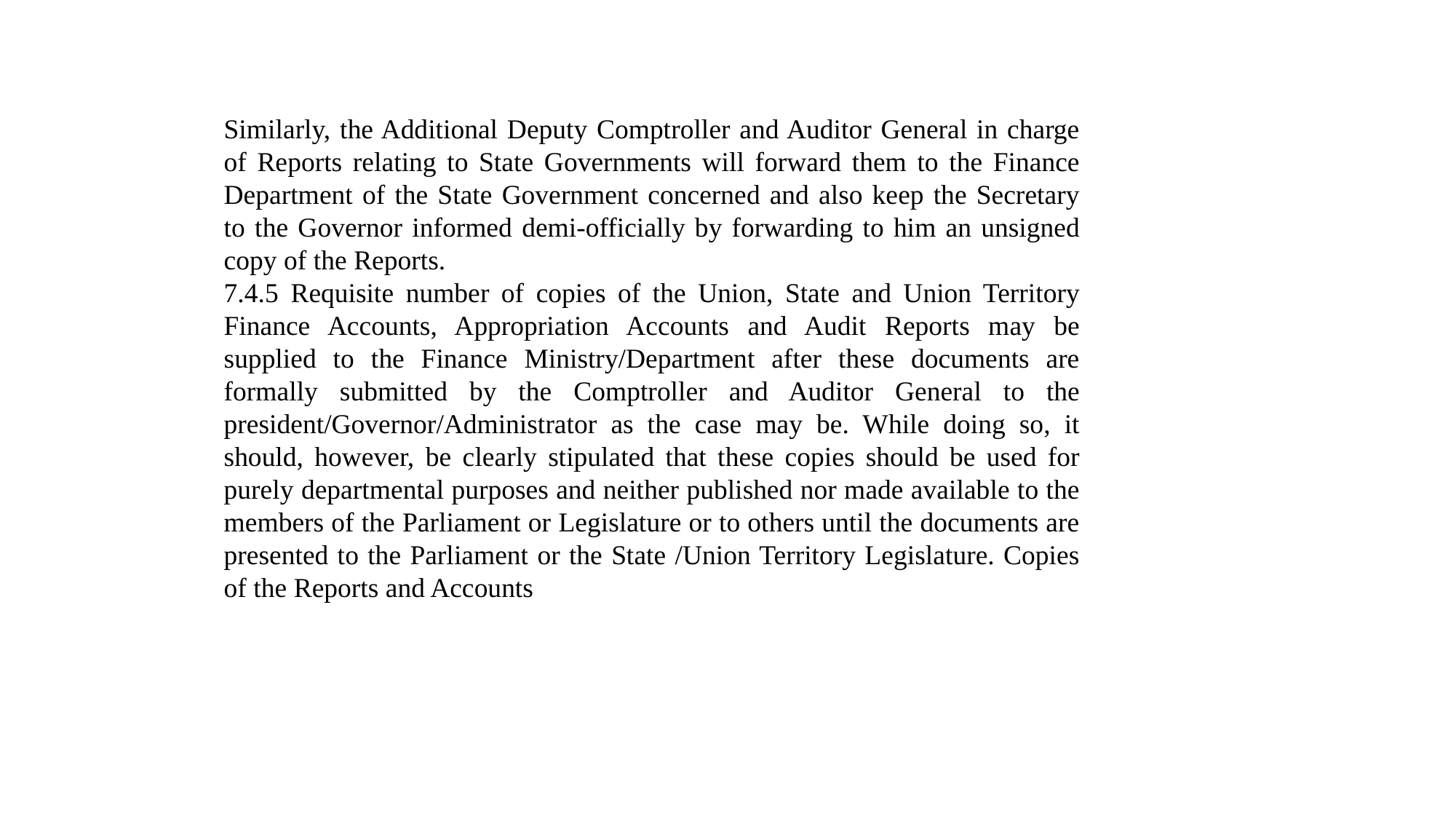

Similarly, the Additional Deputy Comptroller and Auditor General in charge of Reports relating to State Governments will forward them to the Finance Department of the State Government concerned and also keep the Secretary to the Governor informed demi-officially by forwarding to him an unsigned copy of the Reports.
7.4.5 Requisite number of copies of the Union, State and Union Territory Finance Accounts, Appropriation Accounts and Audit Reports may be supplied to the Finance Ministry/Department after these documents are formally submitted by the Comptroller and Auditor General to the president/Governor/Administrator as the case may be. While doing so, it should, however, be clearly stipulated that these copies should be used for purely departmental purposes and neither published nor made available to the members of the Parliament or Legislature or to others until the documents are presented to the Parliament or the State /Union Territory Legislature. Copies of the Reports and Accounts